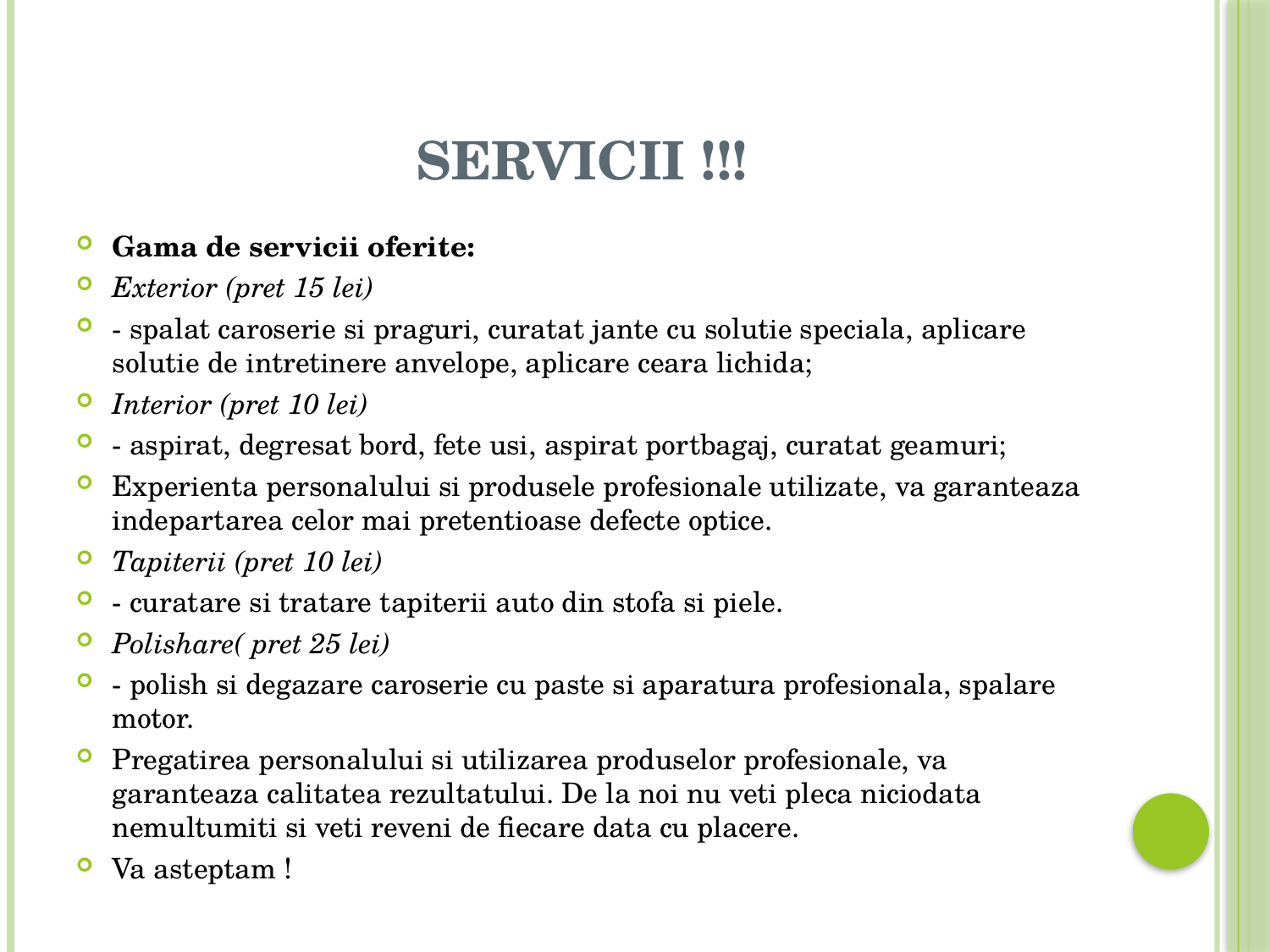

# SERVICII !!!
Gama de servicii oferite:
Exterior (pret 15 lei)
- spalat caroserie si praguri, curatat jante cu solutie speciala, aplicare solutie de intretinere anvelope, aplicare ceara lichida;
Interior (pret 10 lei)
- aspirat, degresat bord, fete usi, aspirat portbagaj, curatat geamuri;
Experienta personalului si produsele profesionale utilizate, va garanteaza indepartarea celor mai pretentioase defecte optice.
Tapiterii (pret 10 lei)
- curatare si tratare tapiterii auto din stofa si piele.
Polishare( pret 25 lei)
- polish si degazare caroserie cu paste si aparatura profesionala, spalare motor.
Pregatirea personalului si utilizarea produselor profesionale, va garanteaza calitatea rezultatului. De la noi nu veti pleca niciodata nemultumiti si veti reveni de fiecare data cu placere.
Va asteptam !